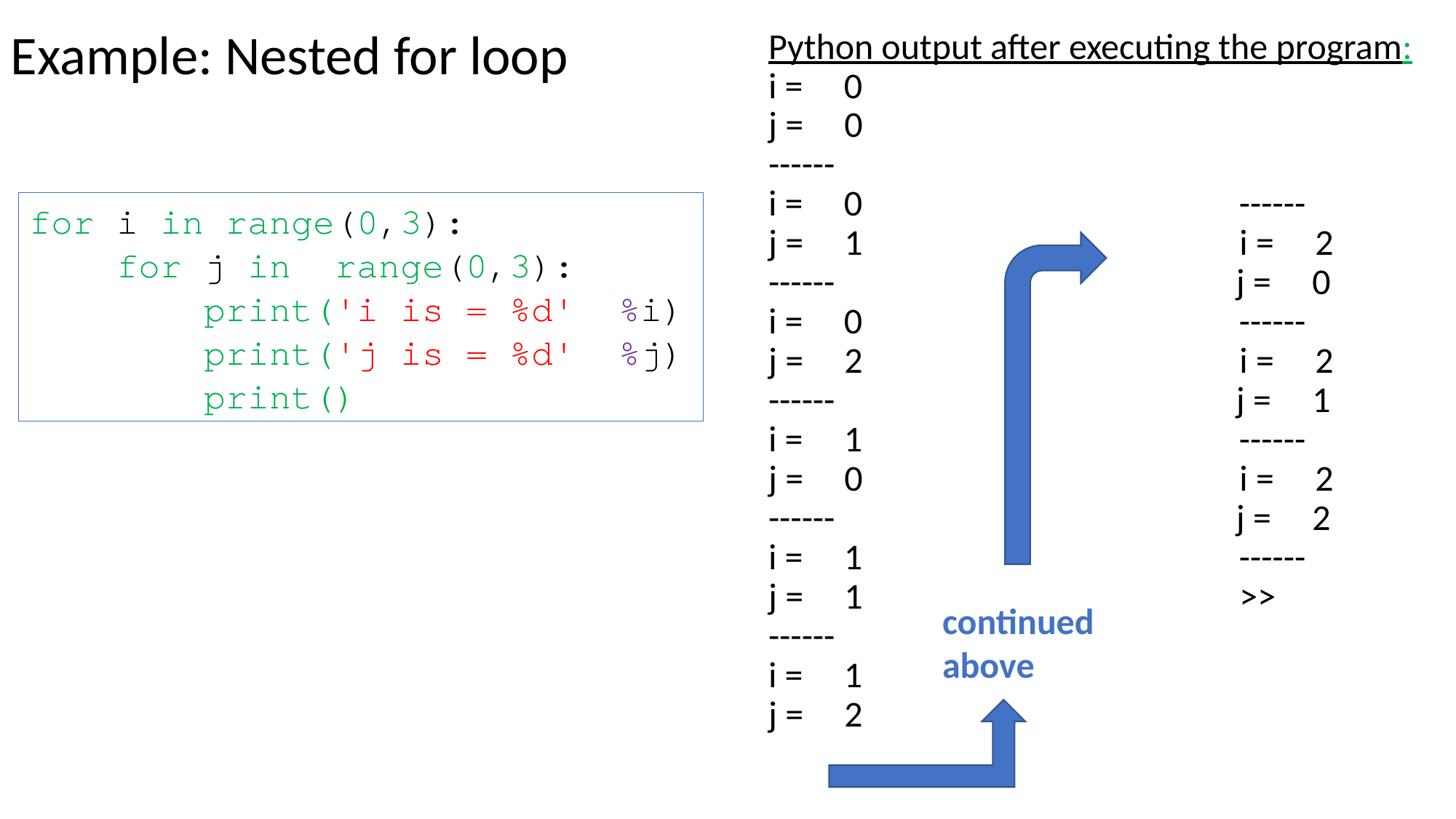

Example: Nested for loop
Python output after executing the program:
i =     0
j =     0
------
i =     0                                              ------
j =     1                                              i =     2
------                                                 j =     0
i =     0                                              ------
j =     2                                              i =     2
------                                                 j =     1
i =     1                                              ------
j =     0                                              i =     2
------                                                 j =     2
i =     1                                              ------
j =     1                                              >>
------
i =     1
j =     2

for i in range(0,3):
    for j in  range(0,3):
        print('i is = %d'  %i)
        print('j is = %d'  %j)
        print()

continued
above